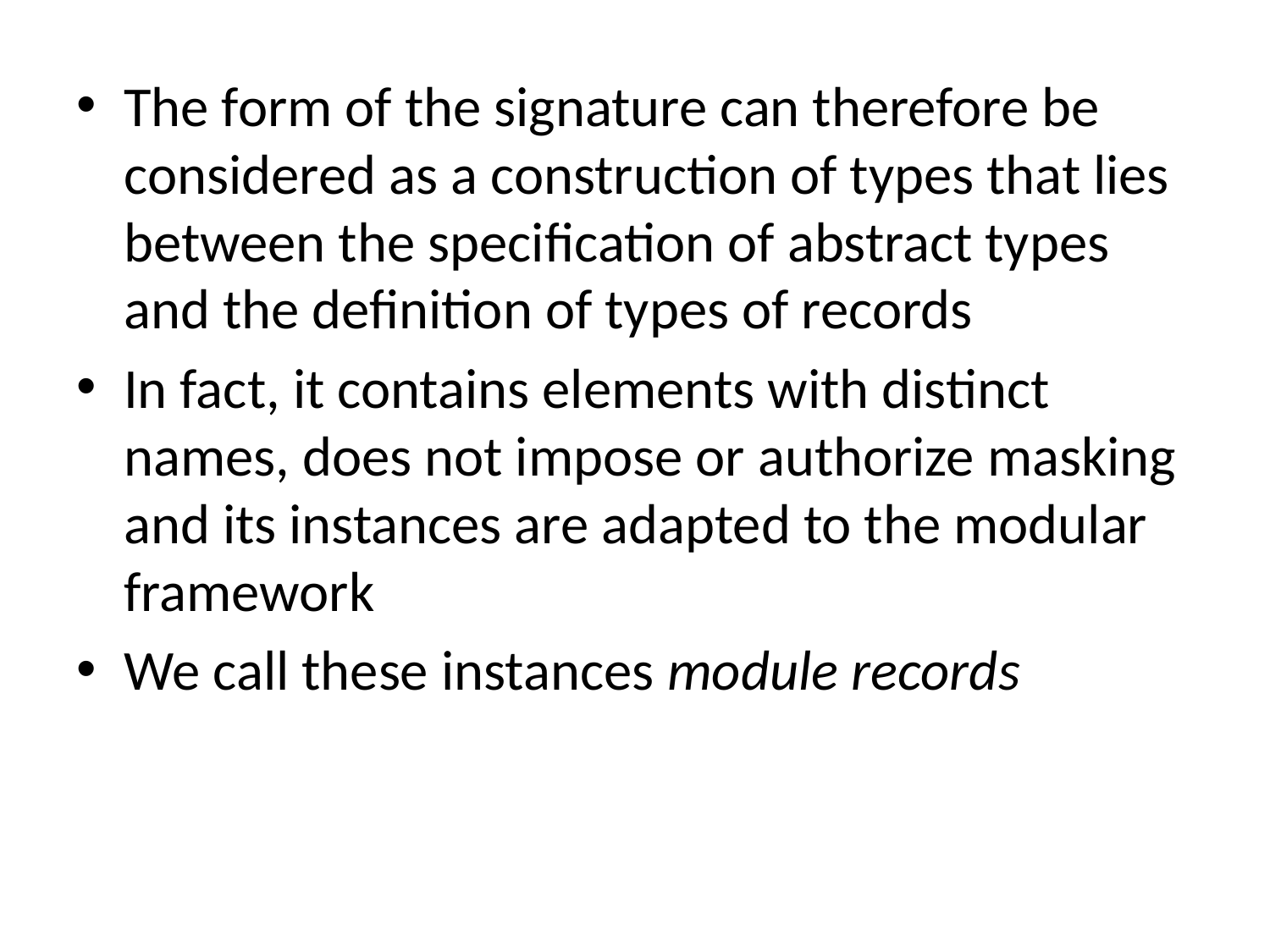

The form of the signature can therefore be considered as a construction of types that lies between the specification of abstract types and the definition of types of records
In fact, it contains elements with distinct names, does not impose or authorize masking and its instances are adapted to the modular framework
We call these instances module records